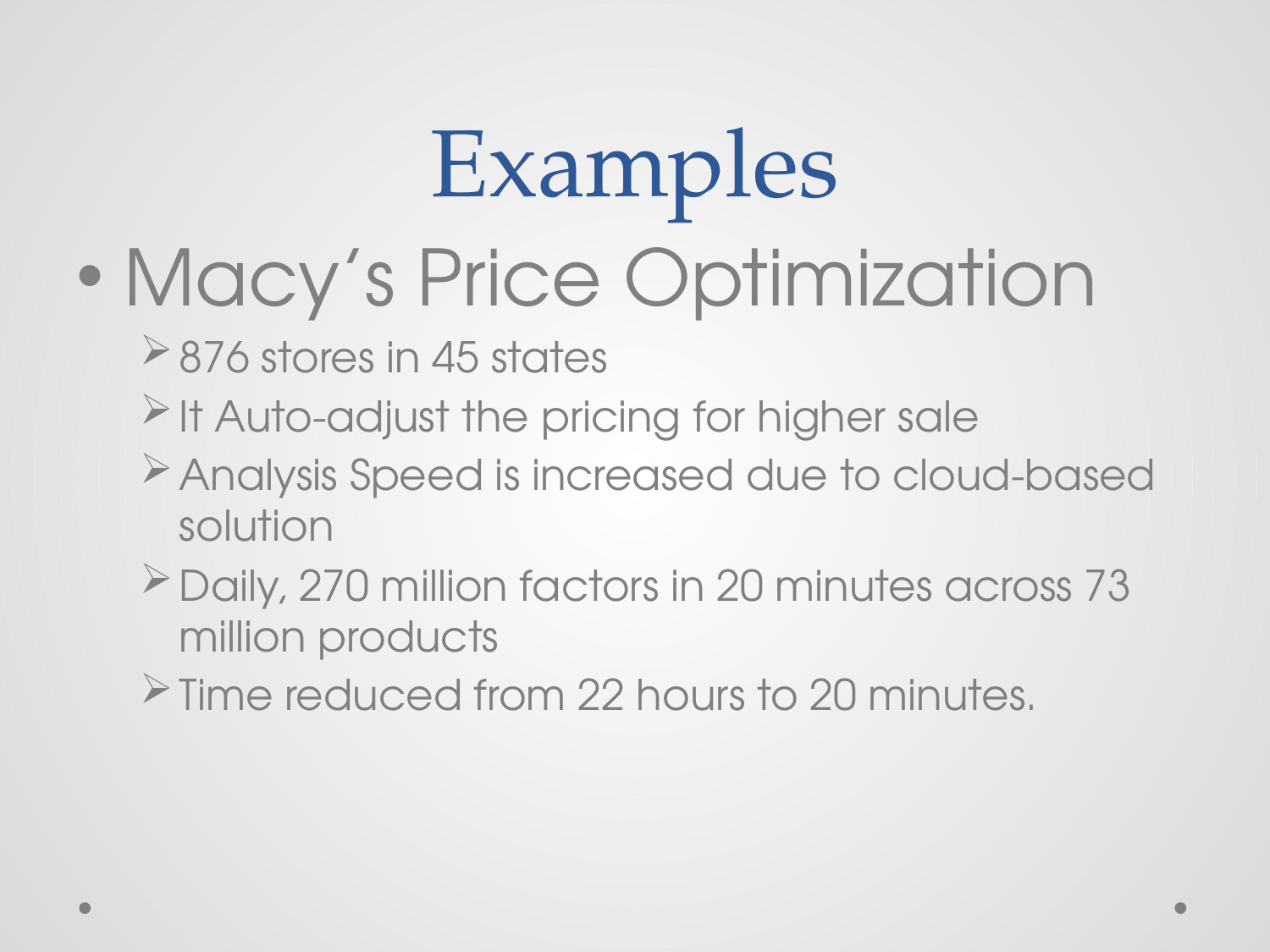

# Examples
Macy’s Price Optimization
876 stores in 45 states
It Auto-adjust the pricing for higher sale
Analysis Speed is increased due to cloud-based solution
Daily, 270 million factors in 20 minutes across 73 million products
Time reduced from 22 hours to 20 minutes.